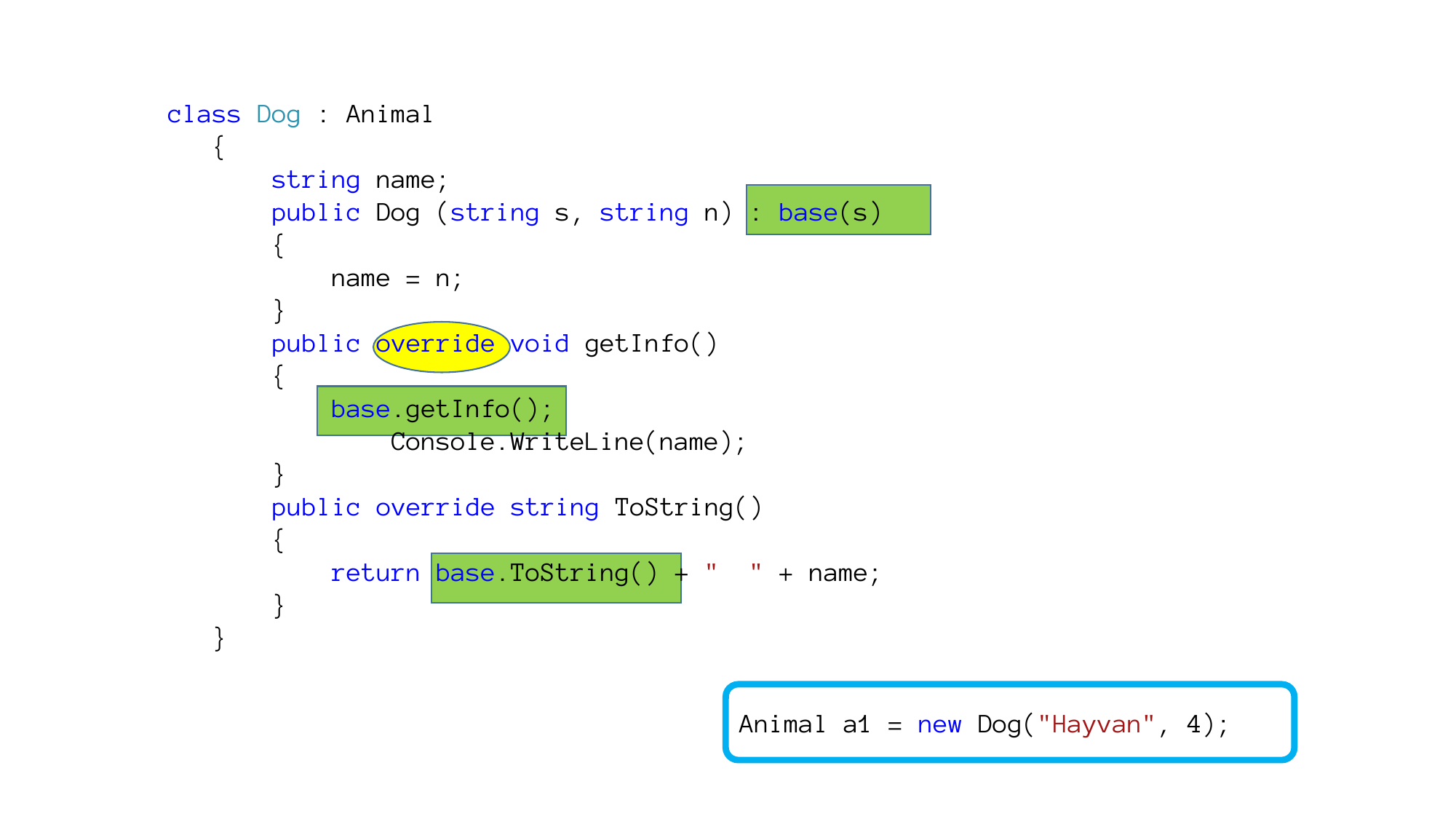

class Dog : Animal
    {
        string name;
        public Dog (string s, string n) : base(s)
        {
            name = n;
        }
        public override void getInfo()
        {
            base.getInfo();
                Console.WriteLine(name);
        }
        public override string ToString()
        {
            return base.ToString() + "  " + name;
        }
    }

Animal a1 = new Dog("Hayvan", 4);